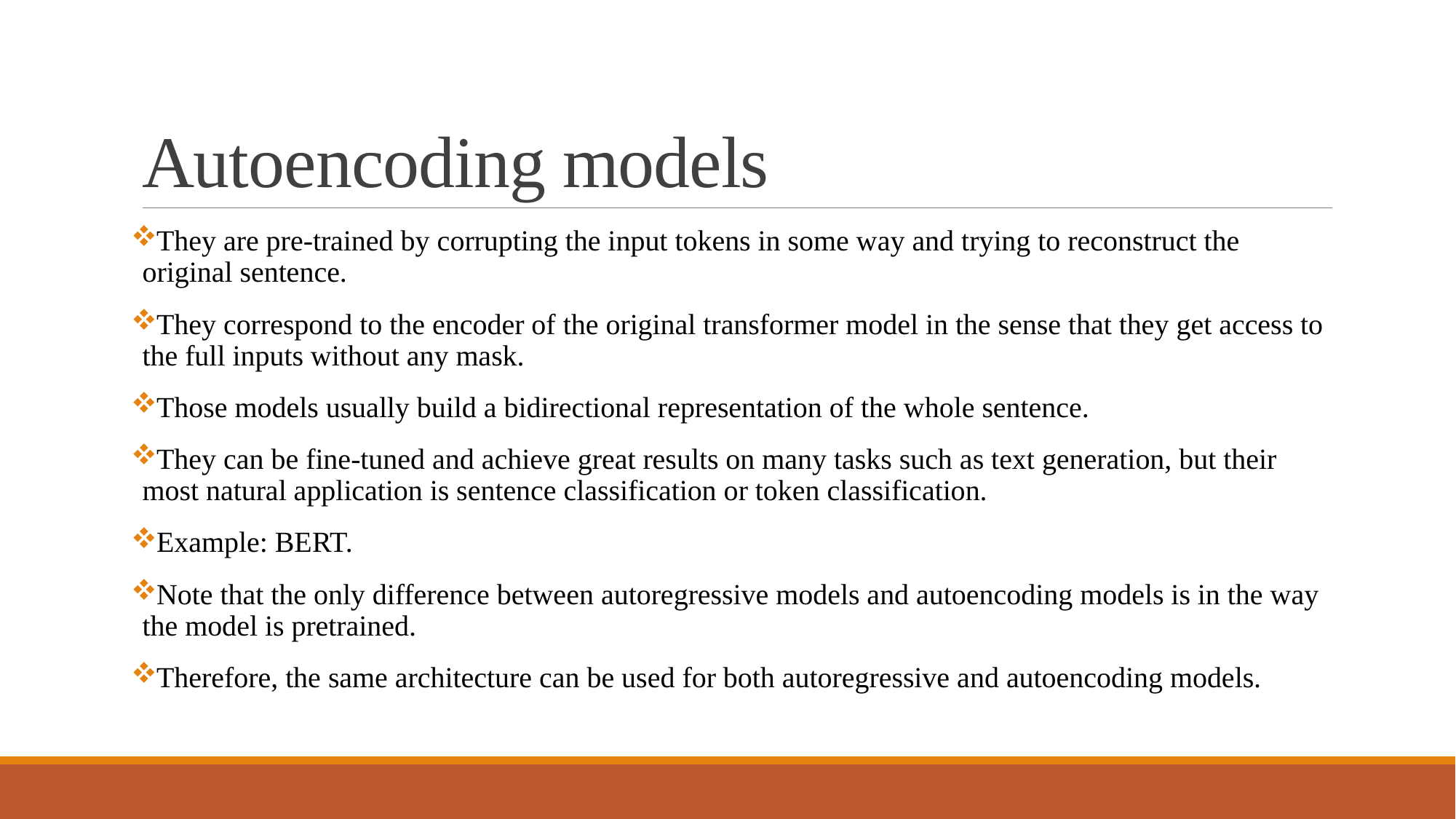

# Autoencoding models
They are pre-trained by corrupting the input tokens in some way and trying to reconstruct the original sentence.
They correspond to the encoder of the original transformer model in the sense that they get access to the full inputs without any mask.
Those models usually build a bidirectional representation of the whole sentence.
They can be fine-tuned and achieve great results on many tasks such as text generation, but their most natural application is sentence classification or token classification.
Example: BERT.
Note that the only difference between autoregressive models and autoencoding models is in the way the model is pretrained.
Therefore, the same architecture can be used for both autoregressive and autoencoding models.